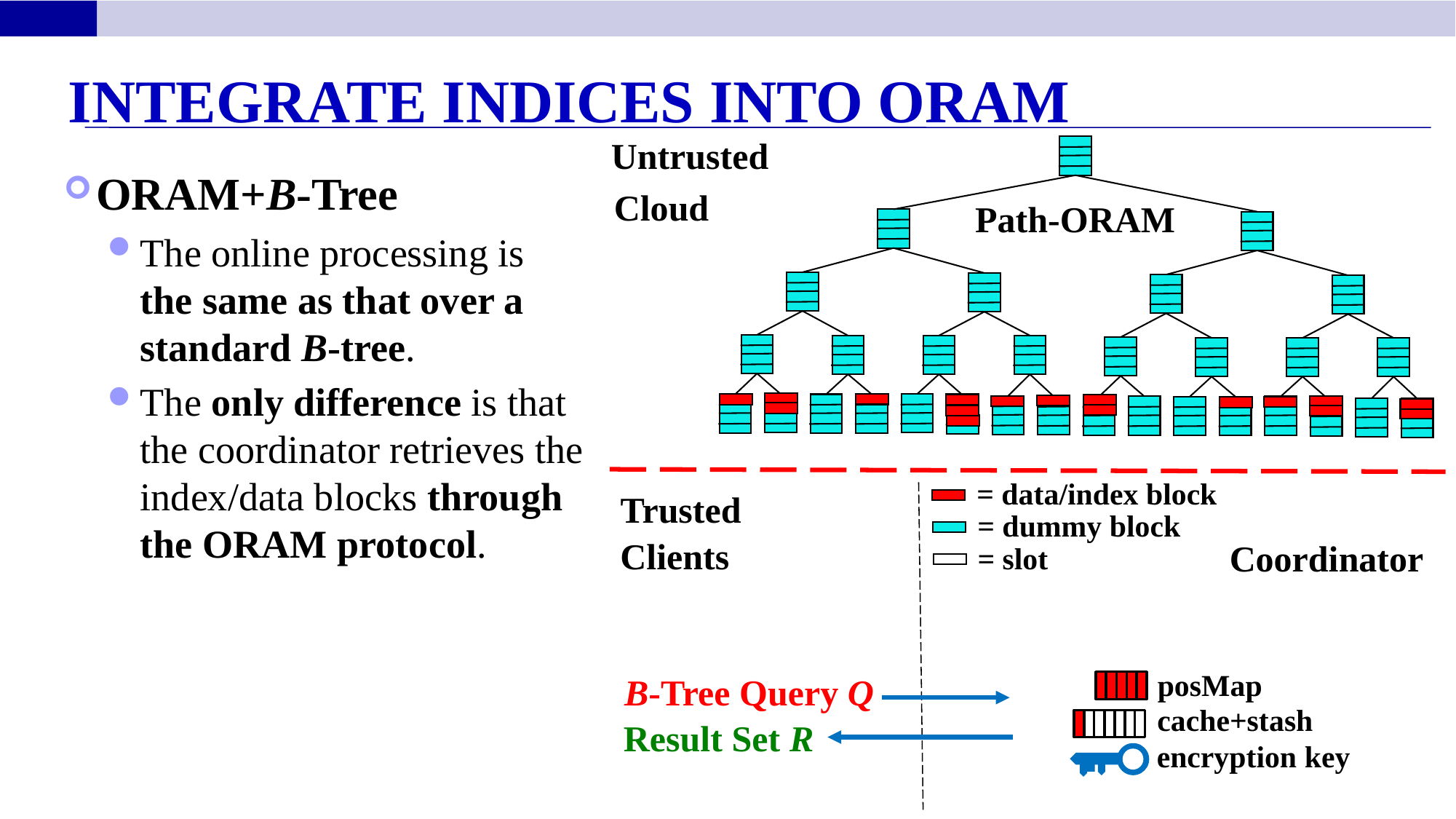

Integrate Indices into ORAM
Untrusted

ORAM+B-Tree
The online processing is the same as that over a standard B-tree.
The only difference is that the coordinator retrieves the index/data blocks through the ORAM protocol.

Cloud
Path-ORAM

= data/index block

= dummy block

= slot

Trusted
Clients
Coordinator
posMap

cache+stash

encryption key

B-Tree Query Q
Result Set R